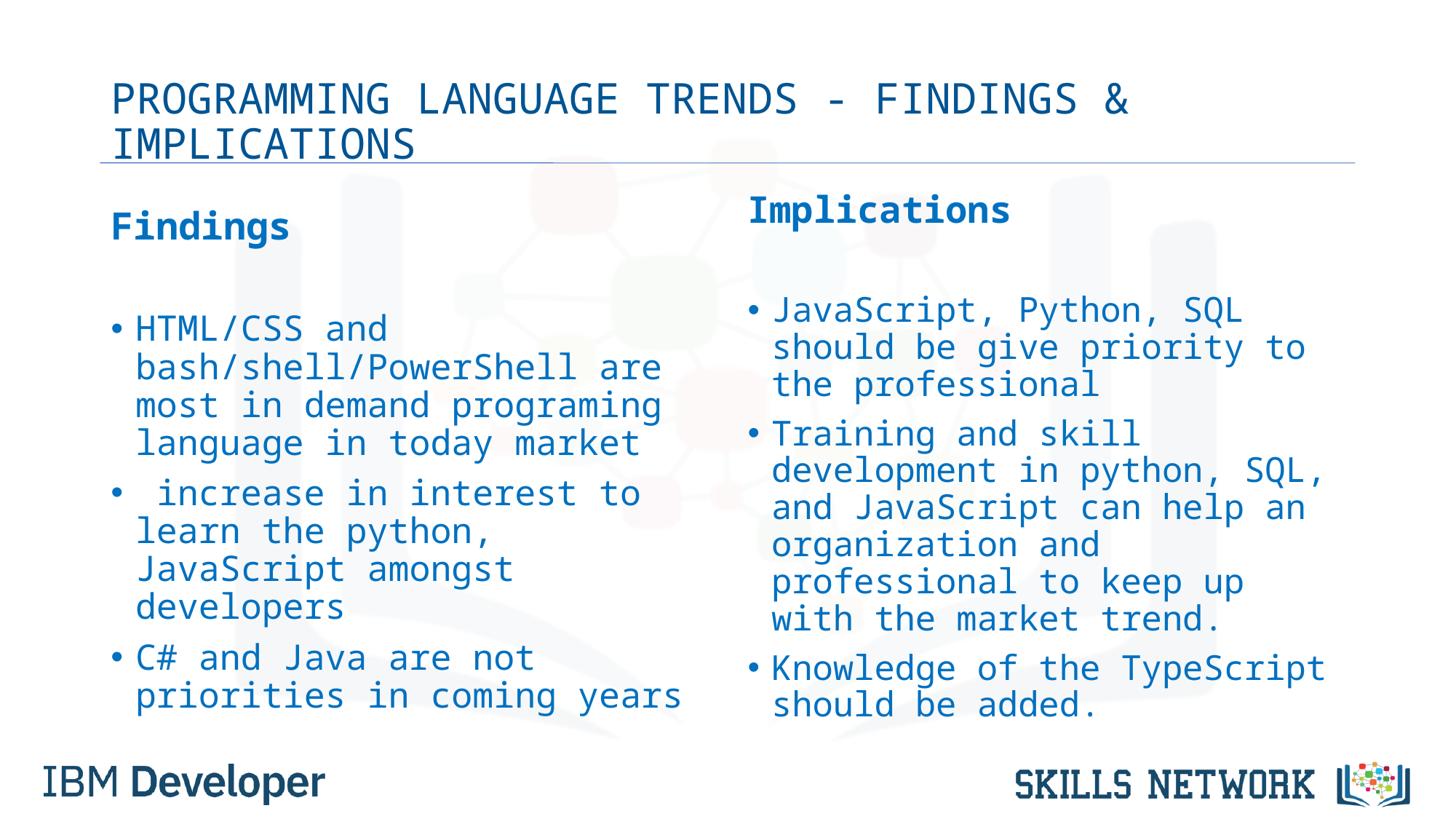

# PROGRAMMING LANGUAGE TRENDS - FINDINGS & IMPLICATIONS
Implications

JavaScript, Python, SQL should be give priority to the professional
Training and skill development in python, SQL, and JavaScript can help an organization and professional to keep up with the market trend.
Knowledge of the TypeScript should be added.
Findings

HTML/CSS and bash/shell/PowerShell are most in demand programing language in today market
 increase in interest to learn the python, JavaScript amongst developers
C# and Java are not priorities in coming years